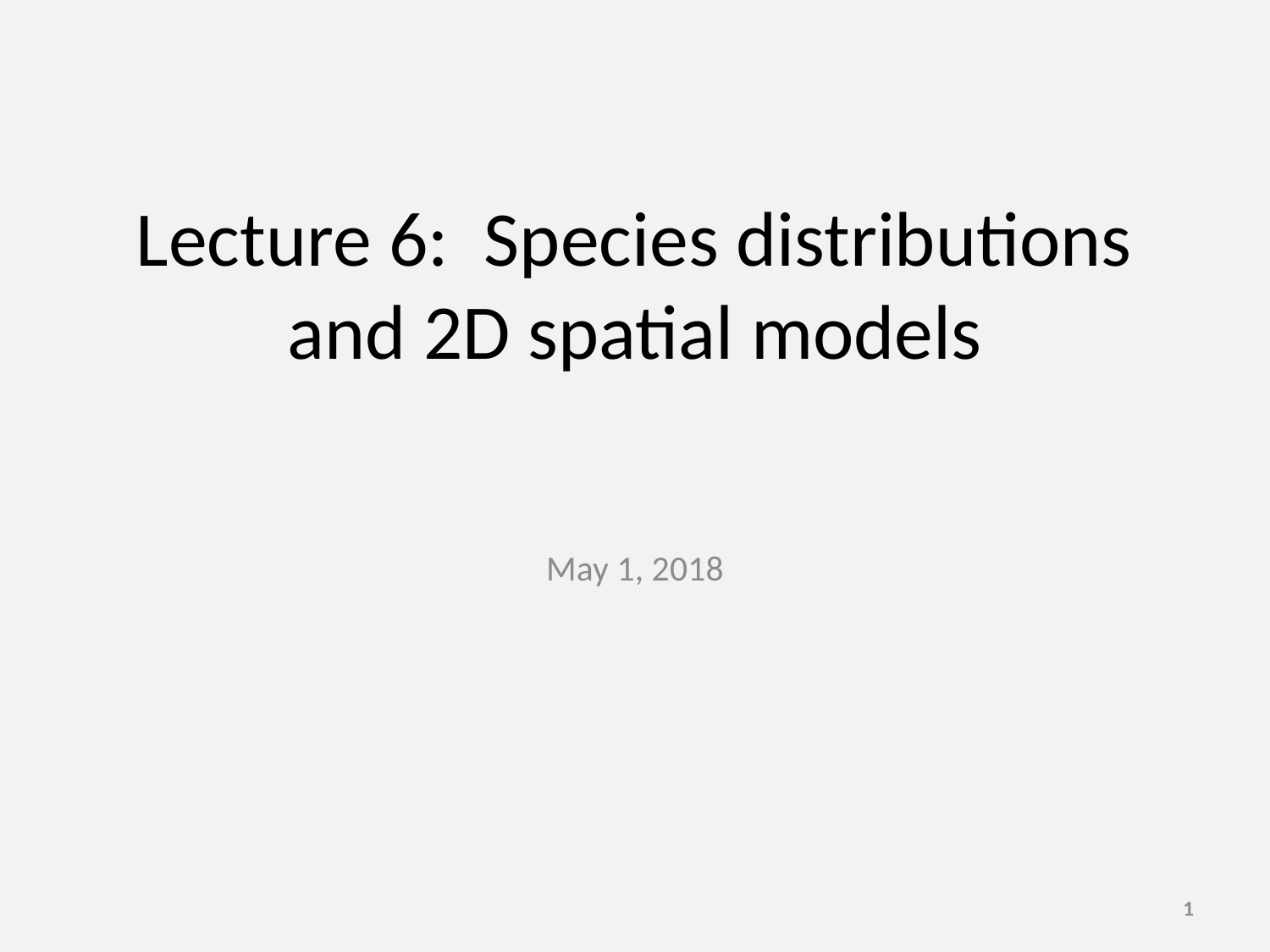

# Lecture 6:  Species distributions and 2D spatial models
May 1, 2018
1